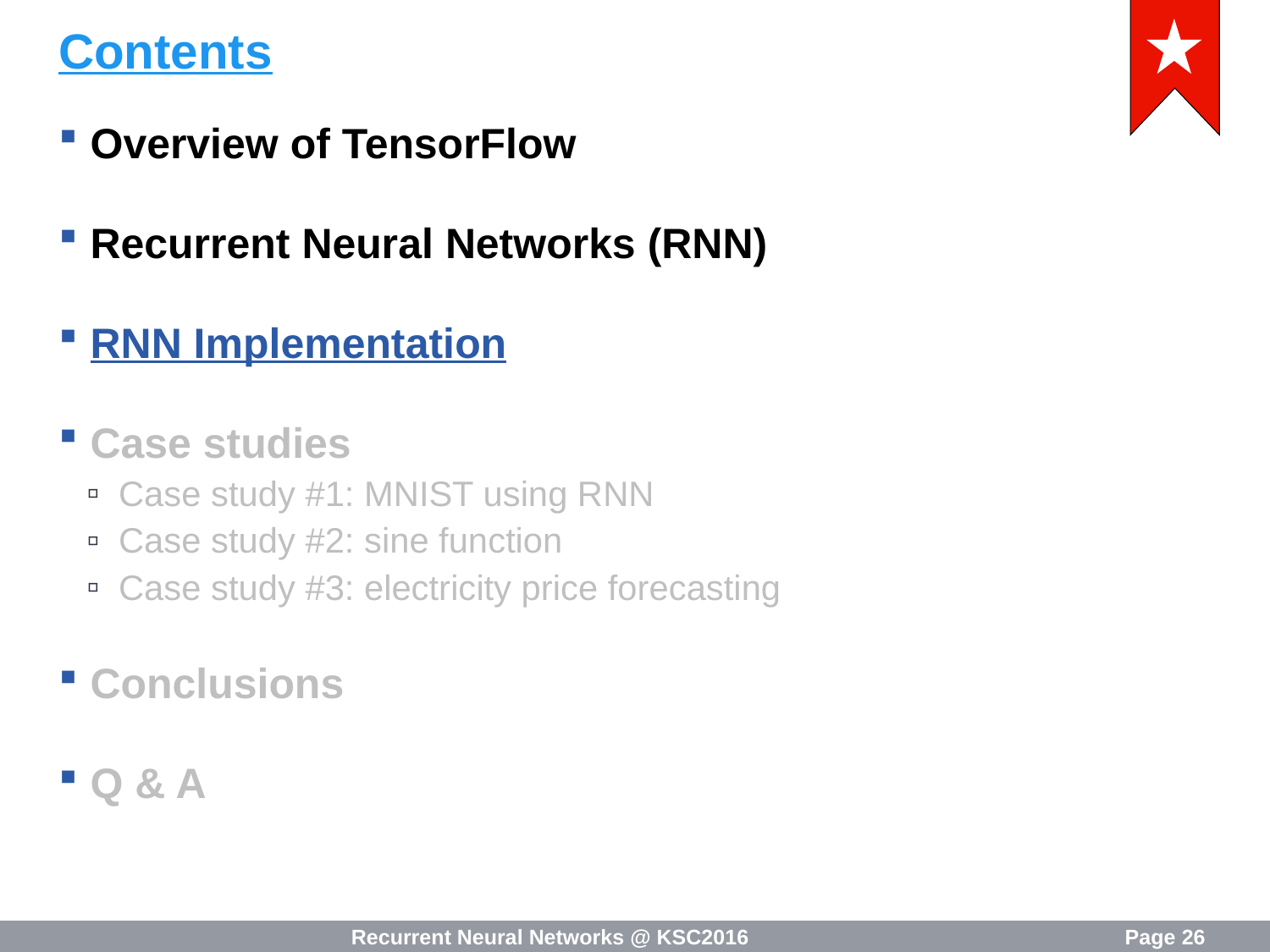

# Contents

Overview of TensorFlow

Recurrent Neural Networks (RNN)

RNN Implementation

Case studies
Case study #1: MNIST using RNN
Case study #2: sine function
Case study #3: electricity price forecasting

Conclusions

Q & A

Recurrent Neural Networks @ KSC2016
Page 26